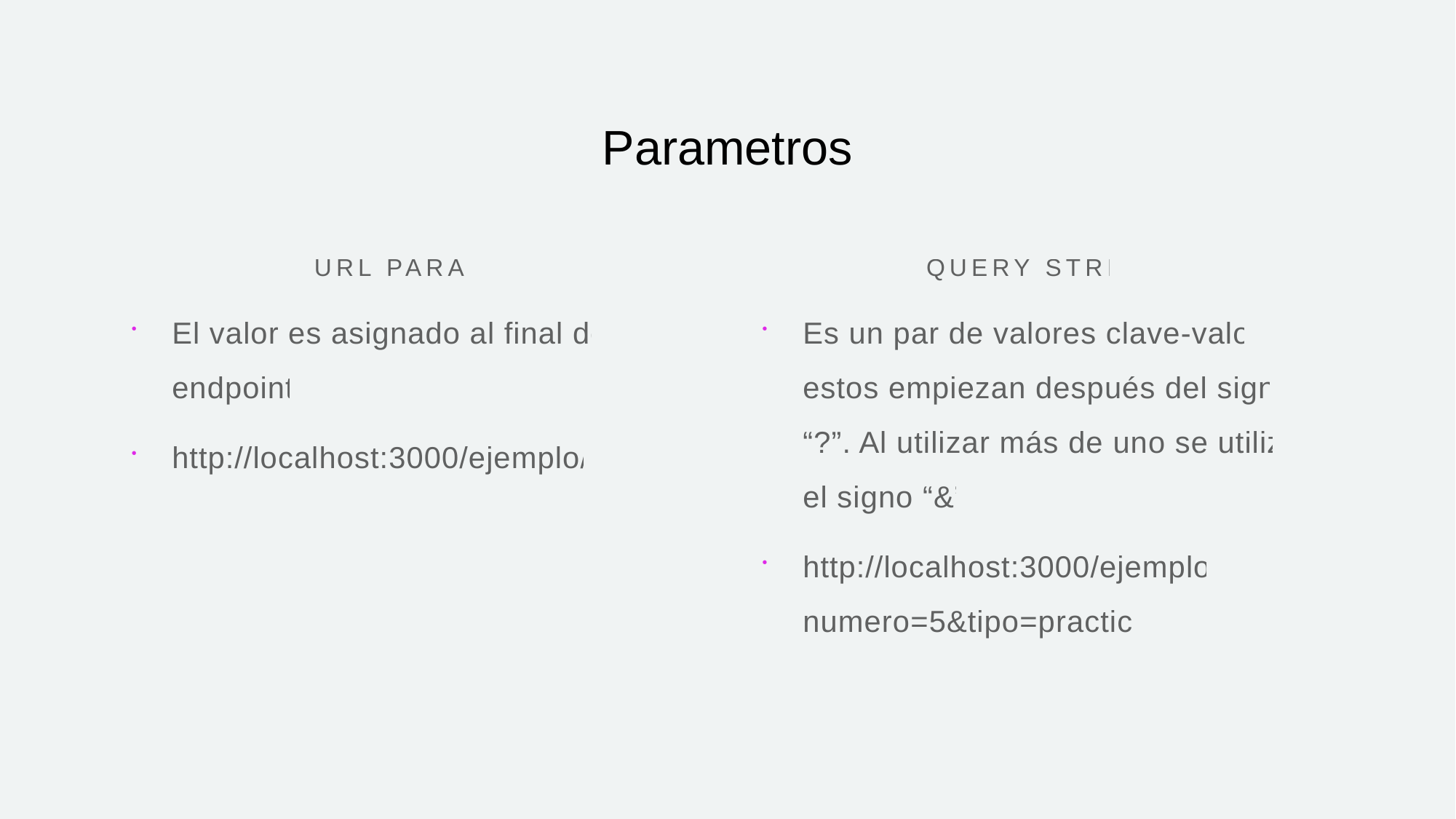

# Parametros
URL params
Query string
El valor es asignado al final del endpoint
http://localhost:3000/ejemplo/5
Es un par de valores clave-valor, estos empiezan después del signo “?”. Al utilizar más de uno se utiliza el signo “&”
http://localhost:3000/ejemplo?numero=5&tipo=practico